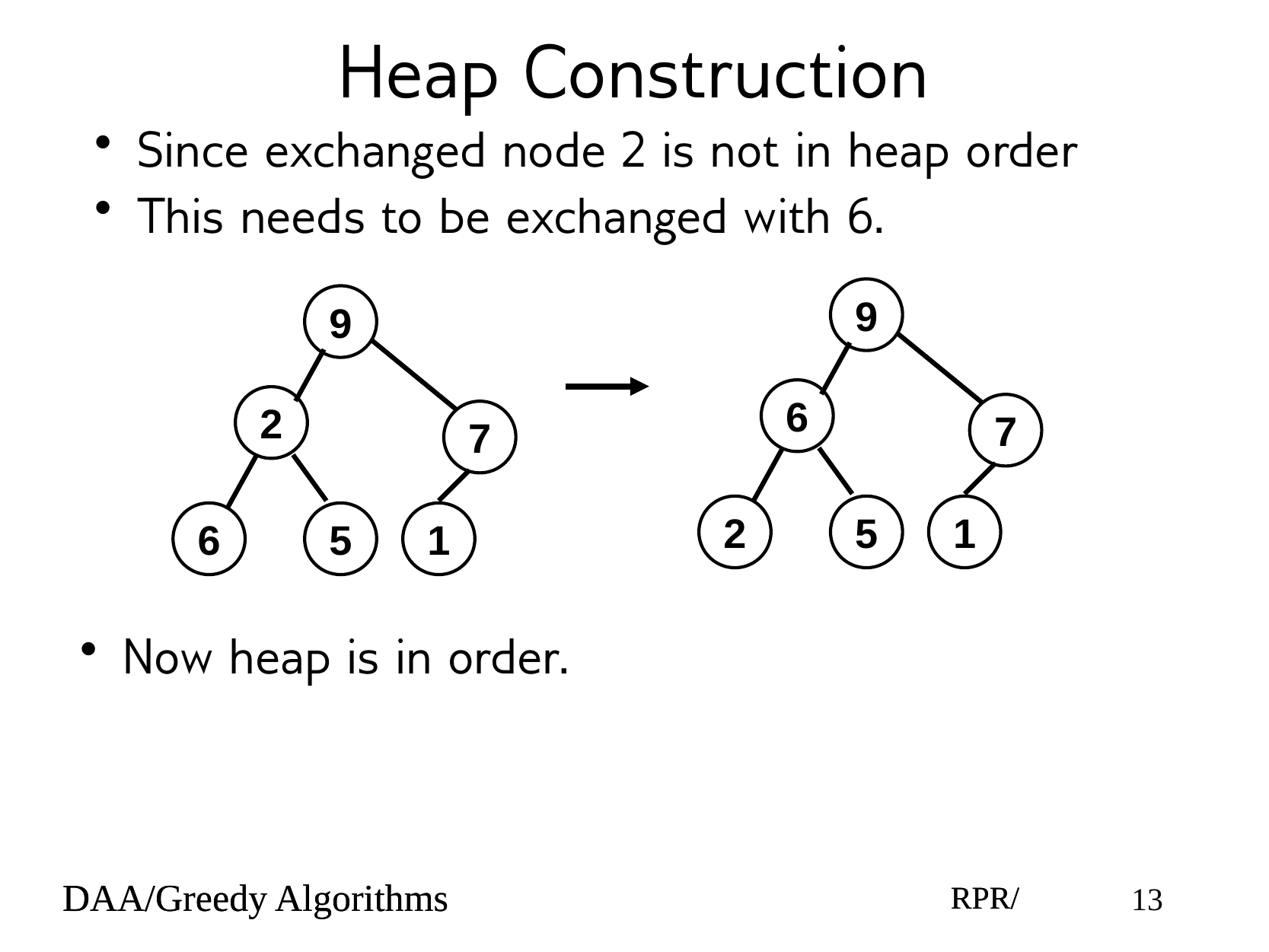

# Heap Construction
Since exchanged node 2 is not in heap order
This needs to be exchanged with 6.
9
9

7

7

6

2

5

2

5

6

1

1
Now heap is in order.
DAA/Greedy Algorithms
RPR/
13